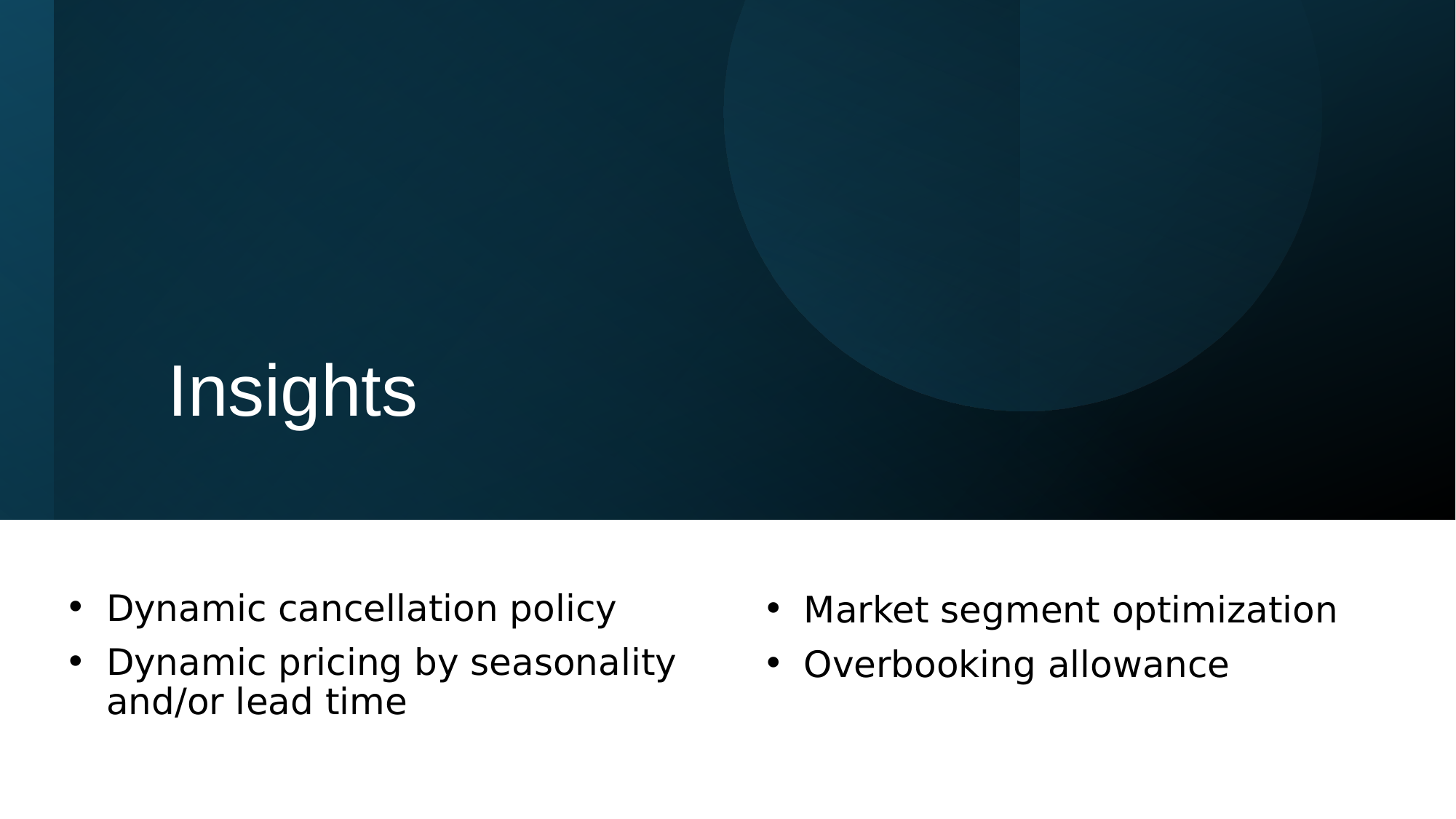

# Insights
Market segment optimization
Overbooking allowance
Dynamic cancellation policy
Dynamic pricing by seasonality  and/or lead time